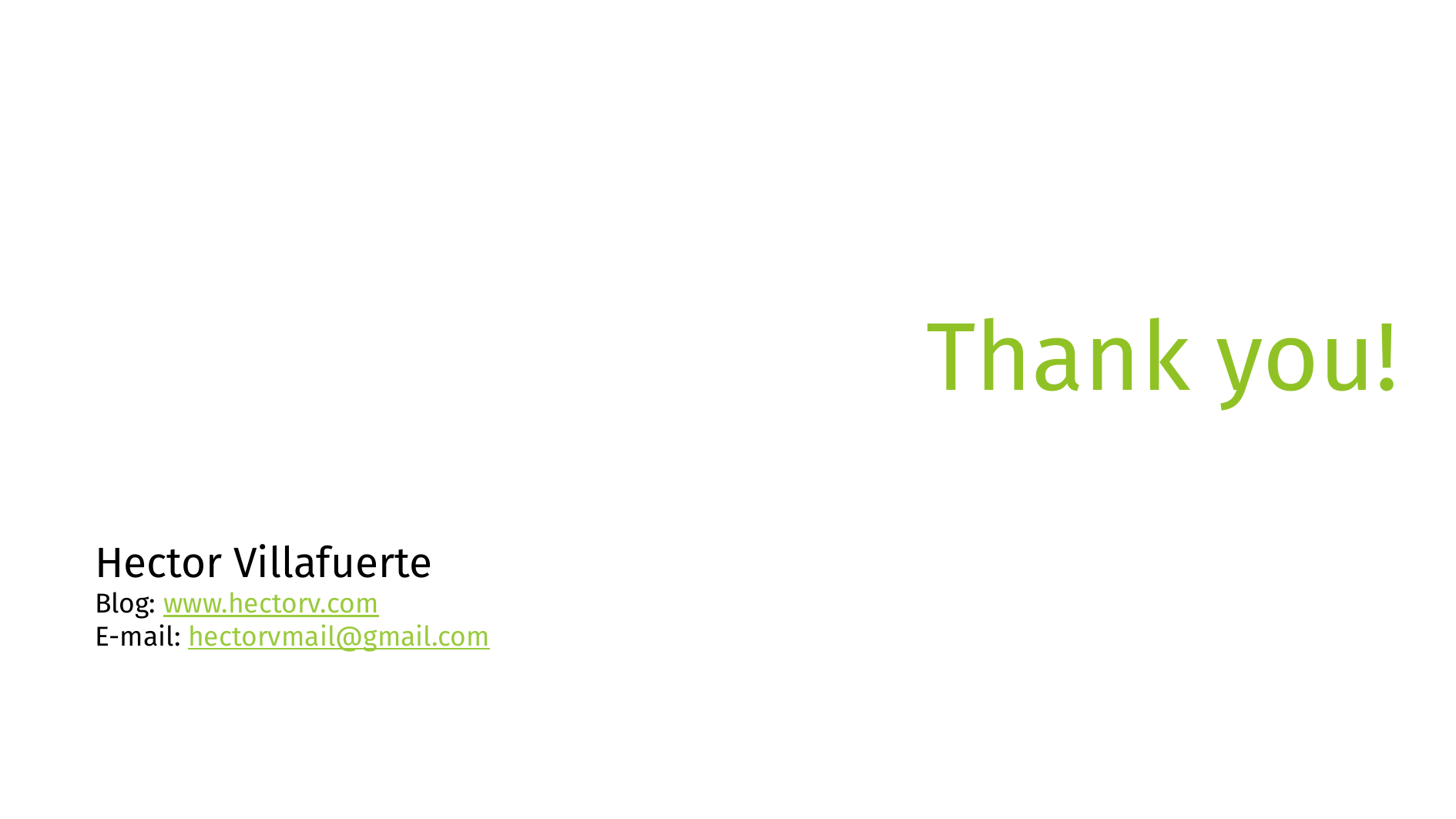

# Thank you!
Hector Villafuerte
Blog: www.hectorv.com
E-mail: hectorvmail@gmail.com